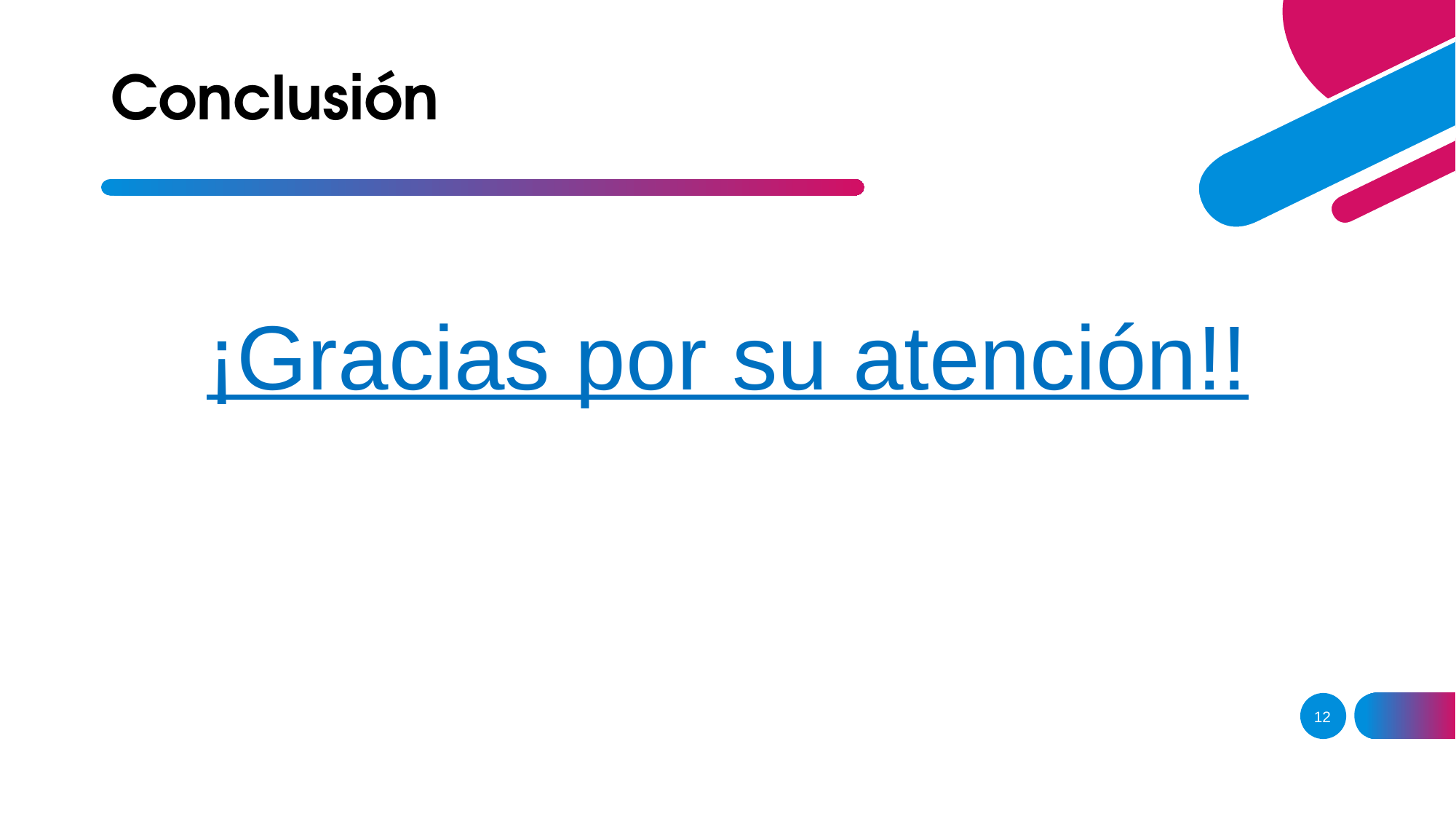

# Conclusión
¡Gracias por su atención!!
12